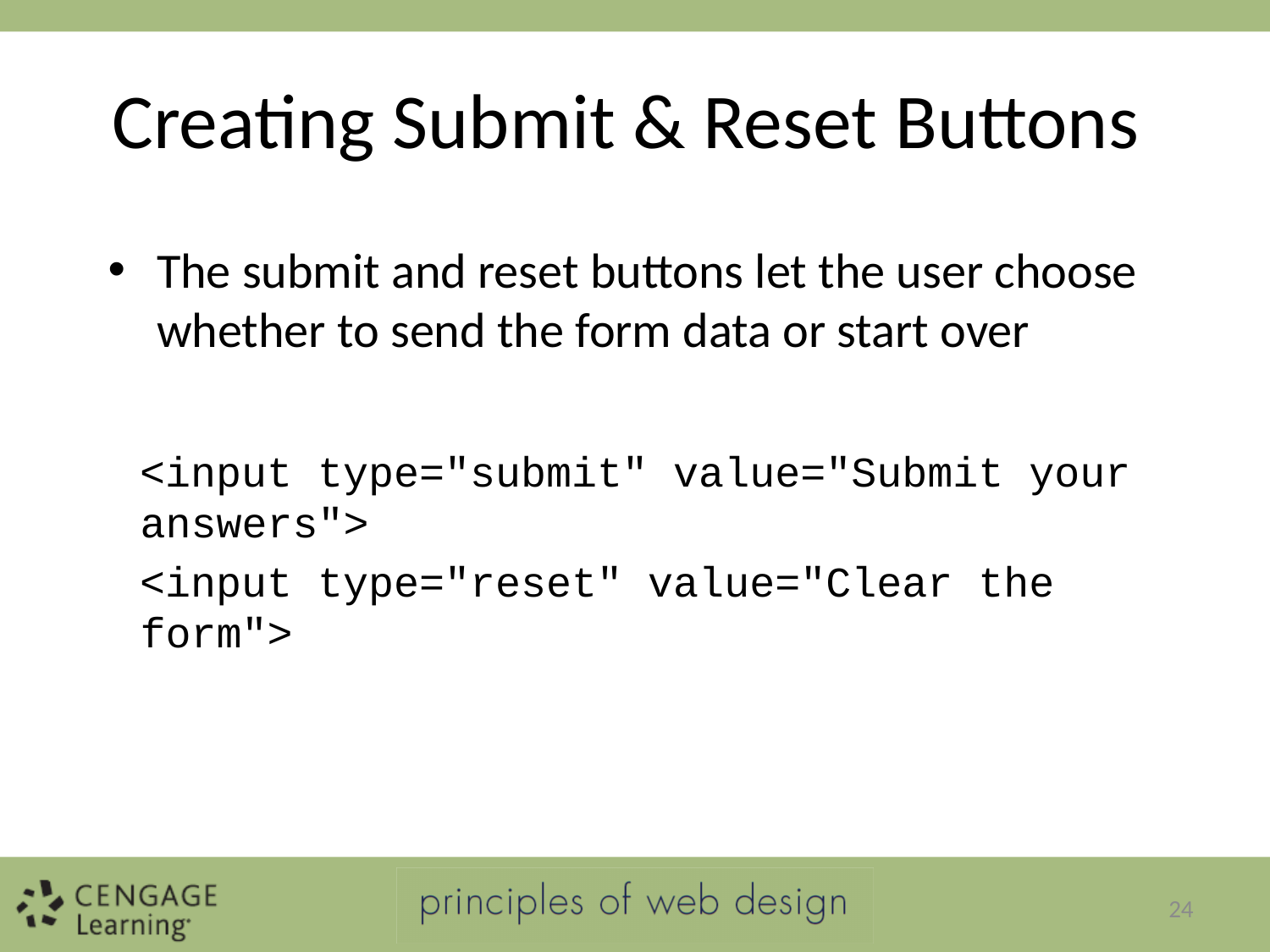

# Creating Submit & Reset Buttons
The submit and reset buttons let the user choose whether to send the form data or start over

<input type="submit" value="Submit your answers">
<input type="reset" value="Clear the form">
24